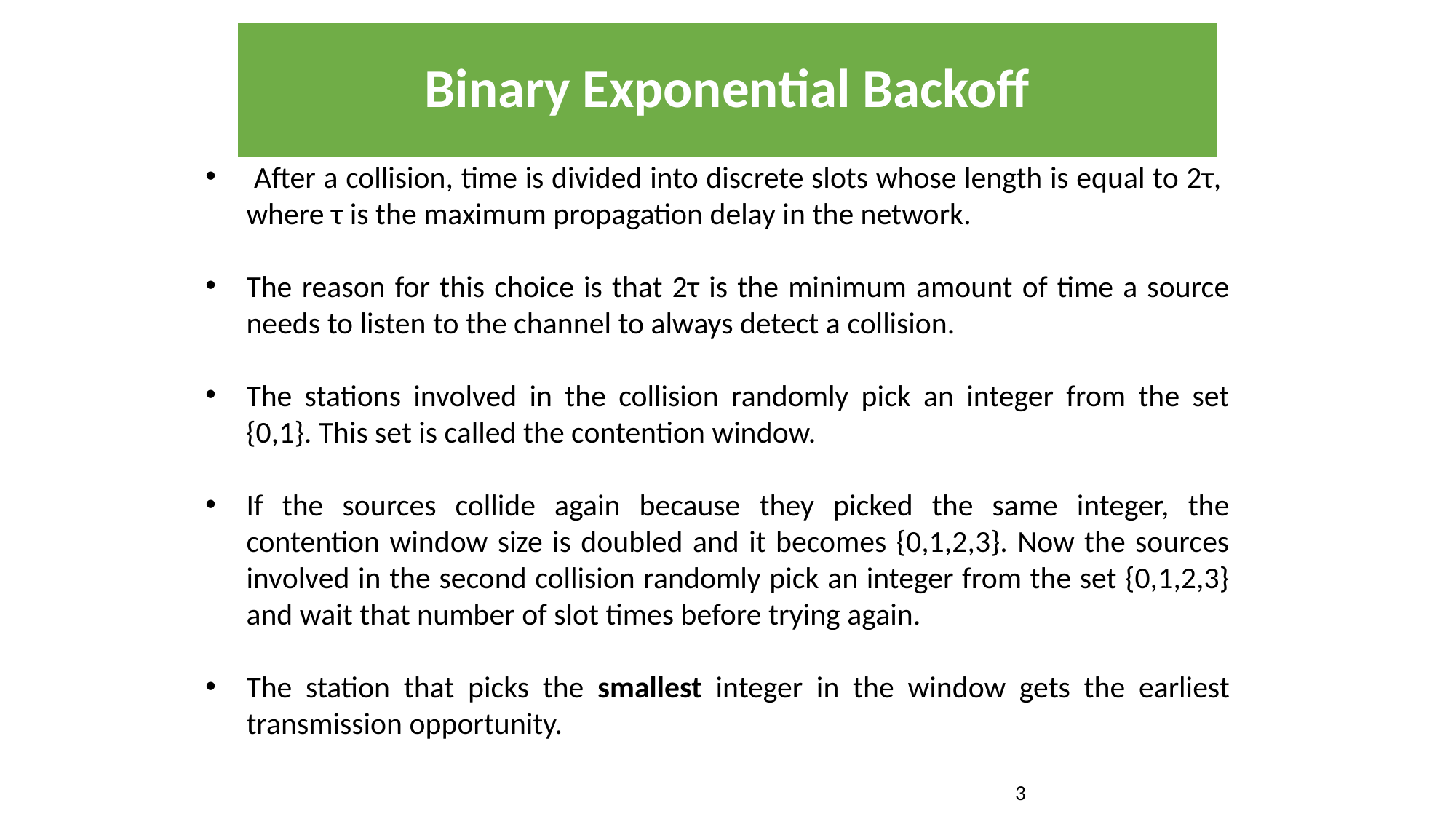

# Binary Exponential Backoff

 After a collision, time is divided into discrete slots whose length is equal to 2τ,  where τ is the maximum propagation delay in the network.

The reason for this choice is that 2τ is the minimum amount of time a source needs to listen to the channel to always detect a collision.

The stations involved in the collision randomly pick an integer from the set {0,1}. This set is called the contention window.

If the sources collide again because they picked the same integer, the contention window size is doubled and it becomes {0,1,2,3}. Now the sources involved in the second collision randomly pick an integer from the set {0,1,2,3} and wait that number of slot times before trying again.

The station that picks the smallest integer in the window gets the earliest transmission opportunity.
‏
3